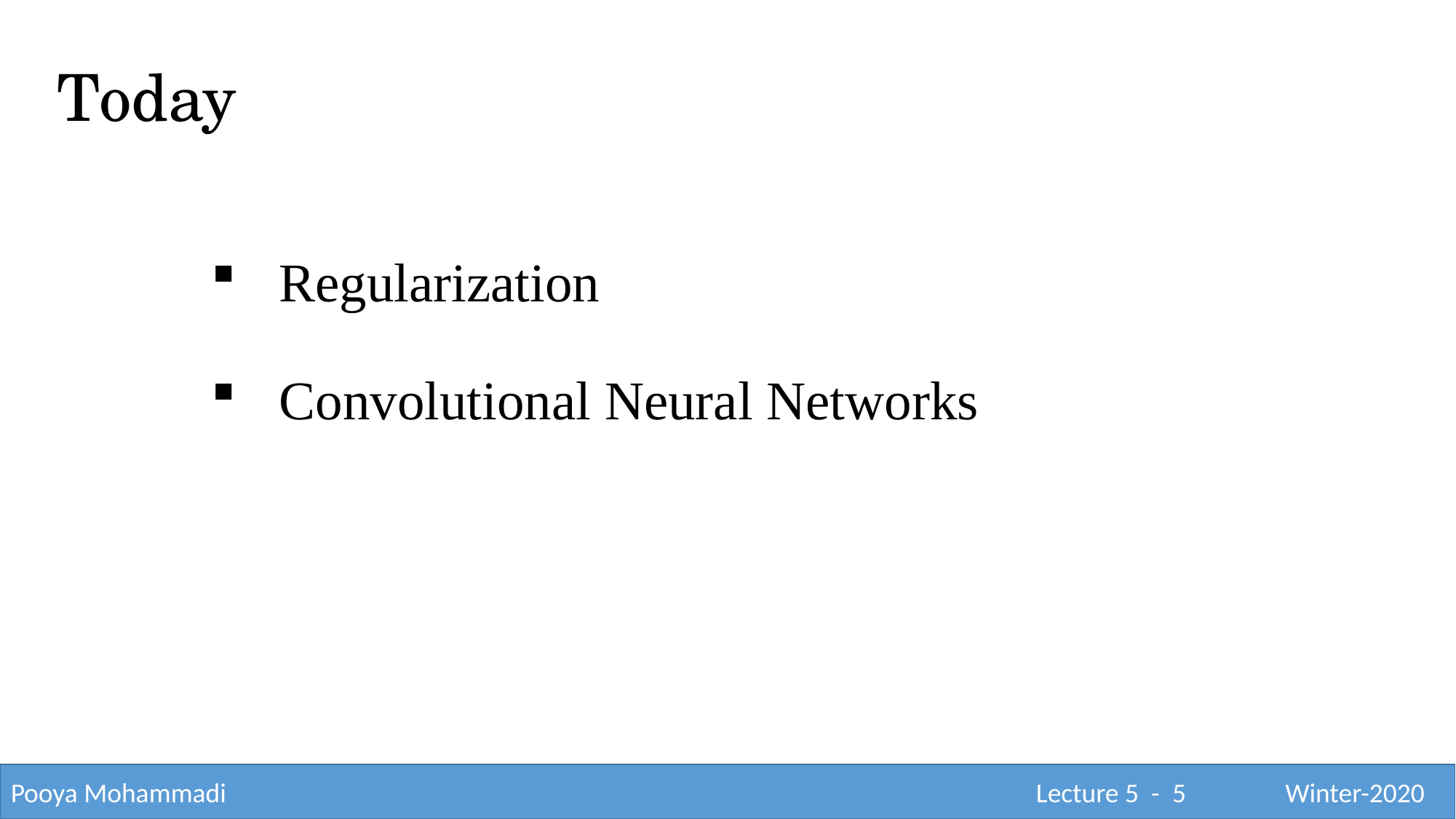

Today
Regularization

Convolutional Neural Networks

Pooya Mohammadi					     			       Lecture 5  -  5	            Winter-2020